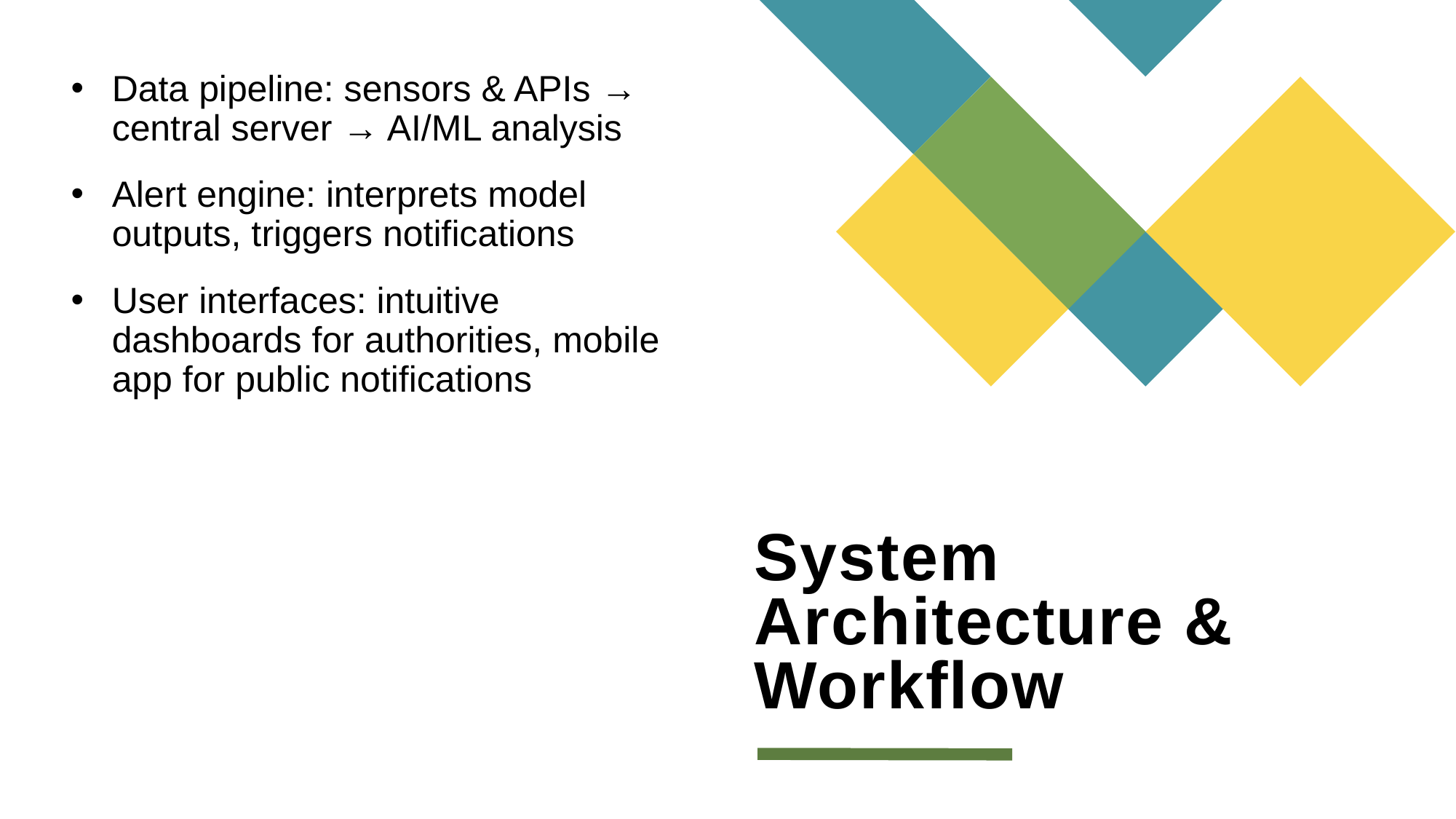

Data pipeline: sensors & APIs → central server → AI/ML analysis
Alert engine: interprets model outputs, triggers notifications
User interfaces: intuitive dashboards for authorities, mobile app for public notifications
# System Architecture & Workflow